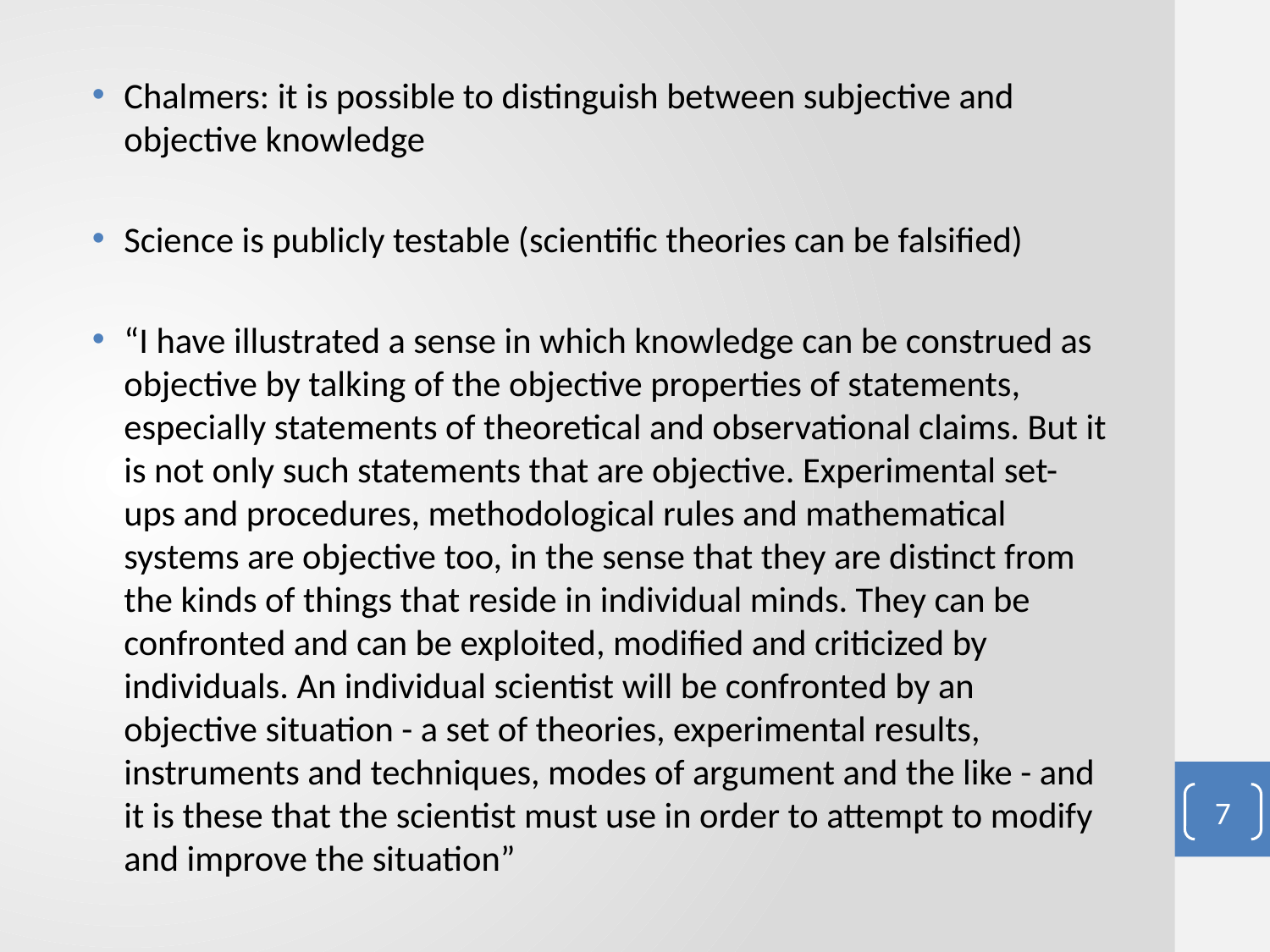

#
Chalmers: it is possible to distinguish between subjective and objective knowledge

Science is publicly testable (scientific theories can be falsified)

“I have illustrated a sense in which knowledge can be construed as objective by talking of the objective properties of statements, especially statements of theoretical and observational claims. But it is not only such statements that are objective. Experimental set-ups and procedures, methodological rules and mathematical systems are objective too, in the sense that they are distinct from the kinds of things that reside in individual minds. They can be confronted and can be exploited, modified and criticized by individuals. An individual scientist will be confronted by an objective situation - a set of theories, experimental results, instruments and techniques, modes of argument and the like - and it is these that the scientist must use in order to attempt to modify and improve the situation”

7